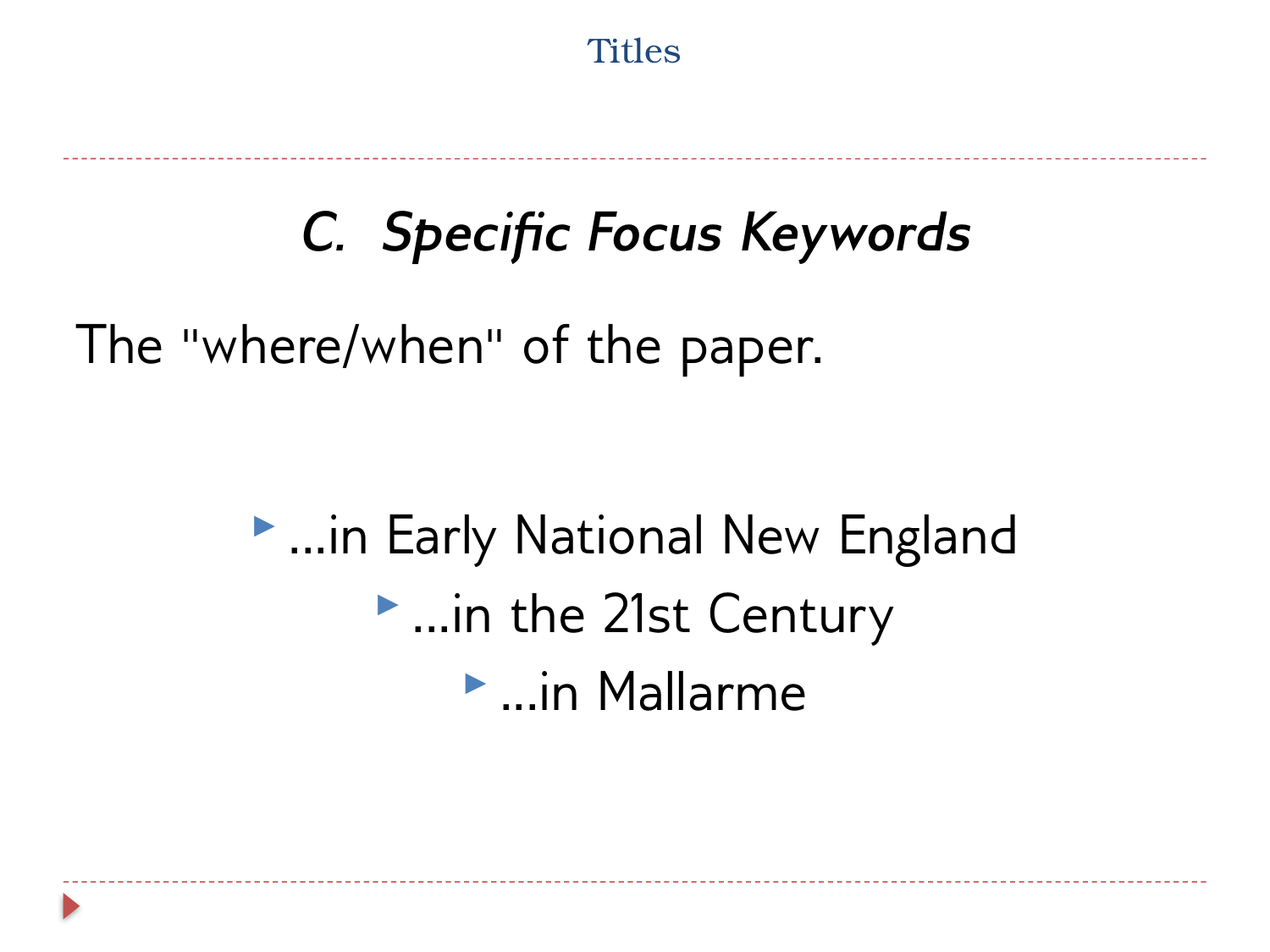

# Titles

C.  Specific Focus Keywords
The "where/when" of the paper.

...in Early National New England
...in the 21st Century
...in Mallarme